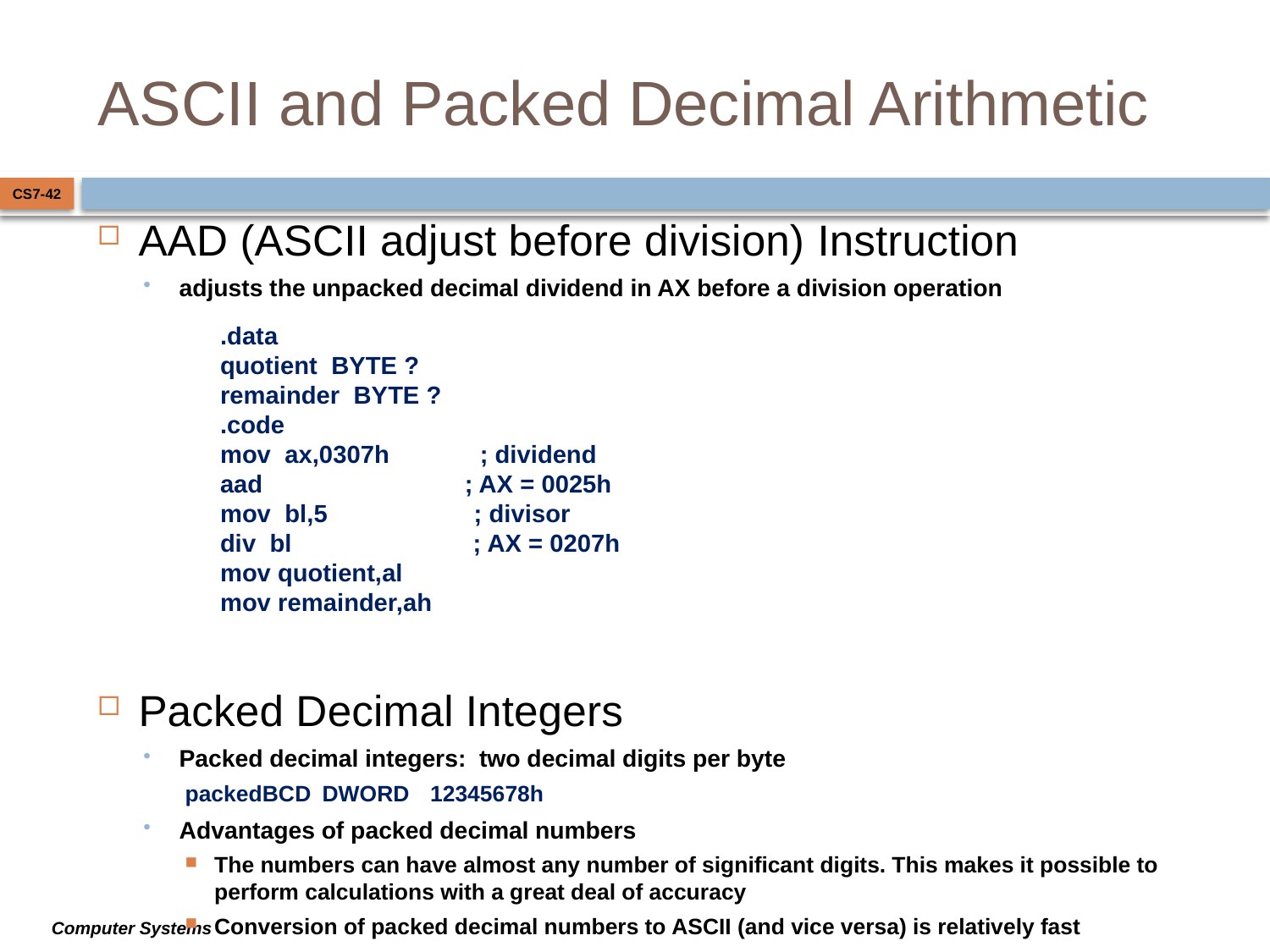

# ASCII and Packed Decimal Arithmetic
CS7-42
AAD (ASCII adjust before division) Instruction
adjusts the unpacked decimal dividend in AX before a division operation

Packed Decimal Integers
Packed decimal integers:  two decimal digits per byte
packedBCD	DWORD	12345678h
Advantages of packed decimal numbers
The numbers can have almost any number of significant digits. This makes it possible to perform calculations with a great deal of accuracy
Conversion of packed decimal numbers to ASCII (and vice versa) is relatively fast

.data
quotient  BYTE ?
remainder  BYTE ?
.code
mov  ax,0307h             ; dividend
aad                             ; AX = 0025h
mov  bl,5                     ; divisor
div  bl                          ; AX = 0207h
mov quotient,al
mov remainder,ah